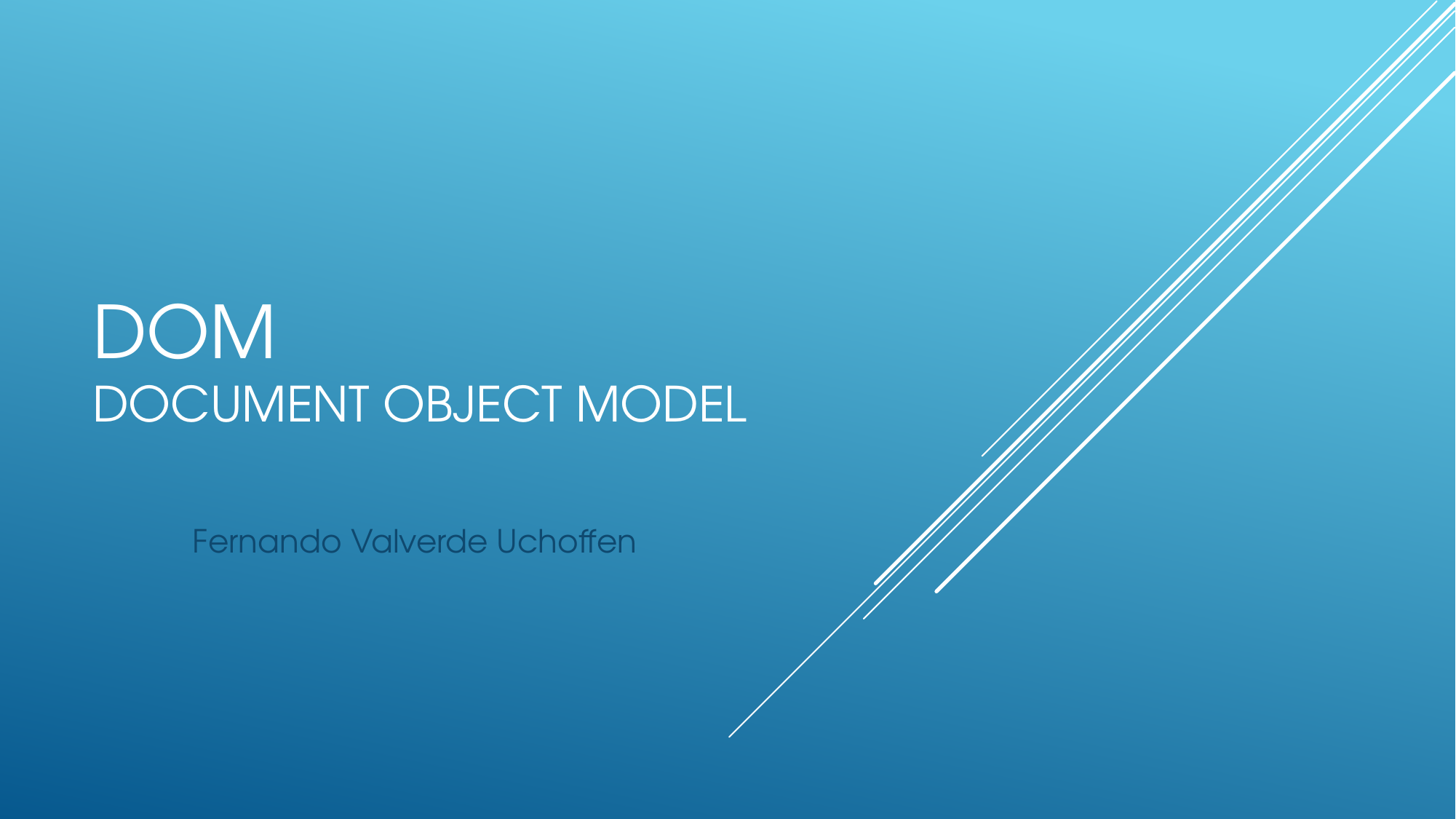

# DOM DOCUMENT OBJECT MODEL
Fernando Valverde Uchoffen